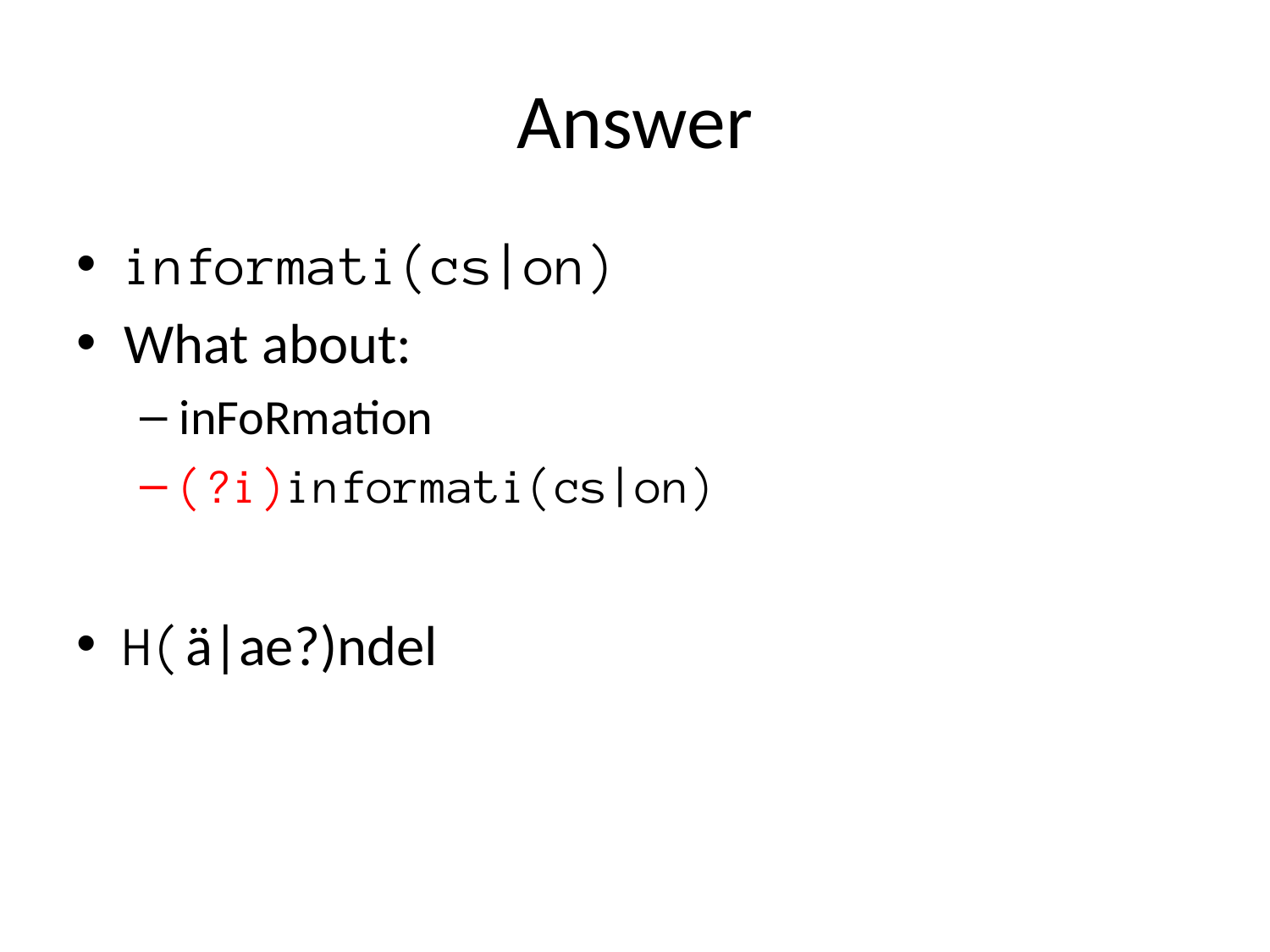

# Answer
informati(cs|on)
What about:
inFoRmation
(?i)informati(cs|on)

H(ä|ae?)ndel